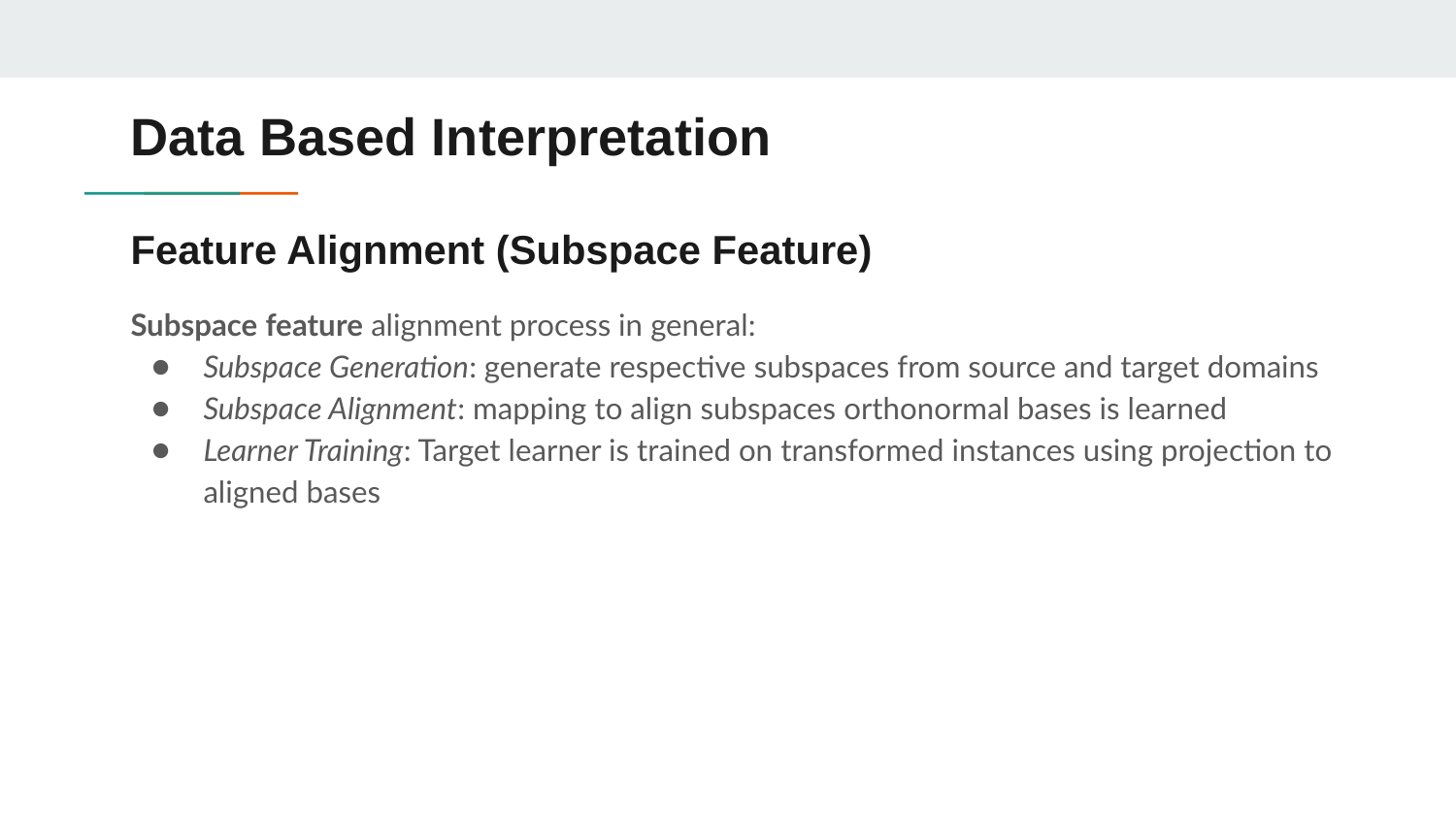

Data Based Interpretation
# Feature Alignment (Subspace Feature)
Subspace feature alignment process in general:
Subspace Generation: generate respective subspaces from source and target domains
Subspace Alignment: mapping to align subspaces orthonormal bases is learned
Learner Training: Target learner is trained on transformed instances using projection to aligned bases